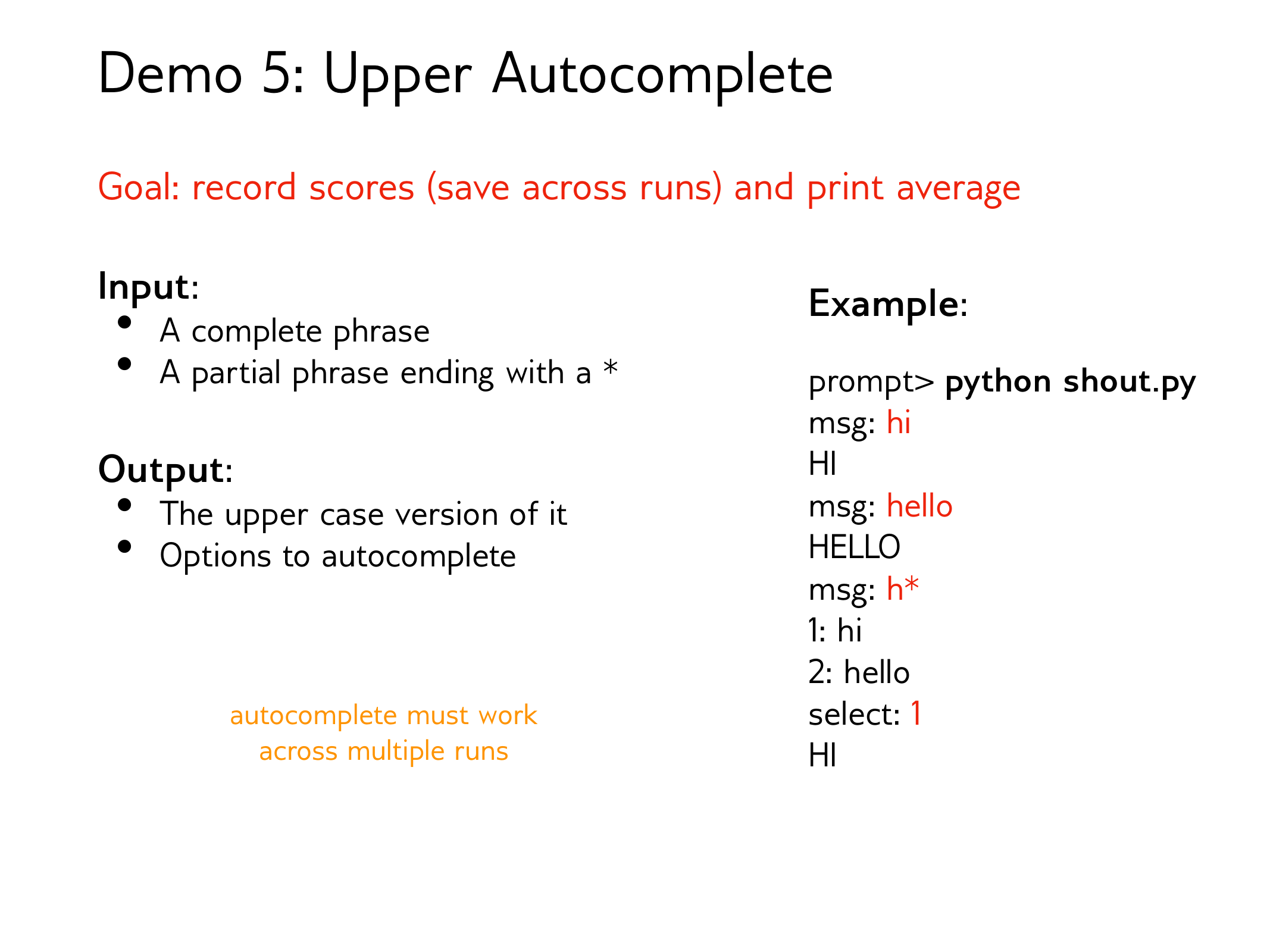

# Demo 5: Upper Autocomplete
Goal: record scores (save across runs) and print average
Input:
A complete phrase
A partial phrase ending with a *
Output:
The upper case version of it
Options to autocomplete
Example:
prompt> python shout.py
msg: hi
HI
msg: hello
HELLO
msg: h*
1: hi
2: hello
select: 1
HI
autocomplete must work
across multiple runs